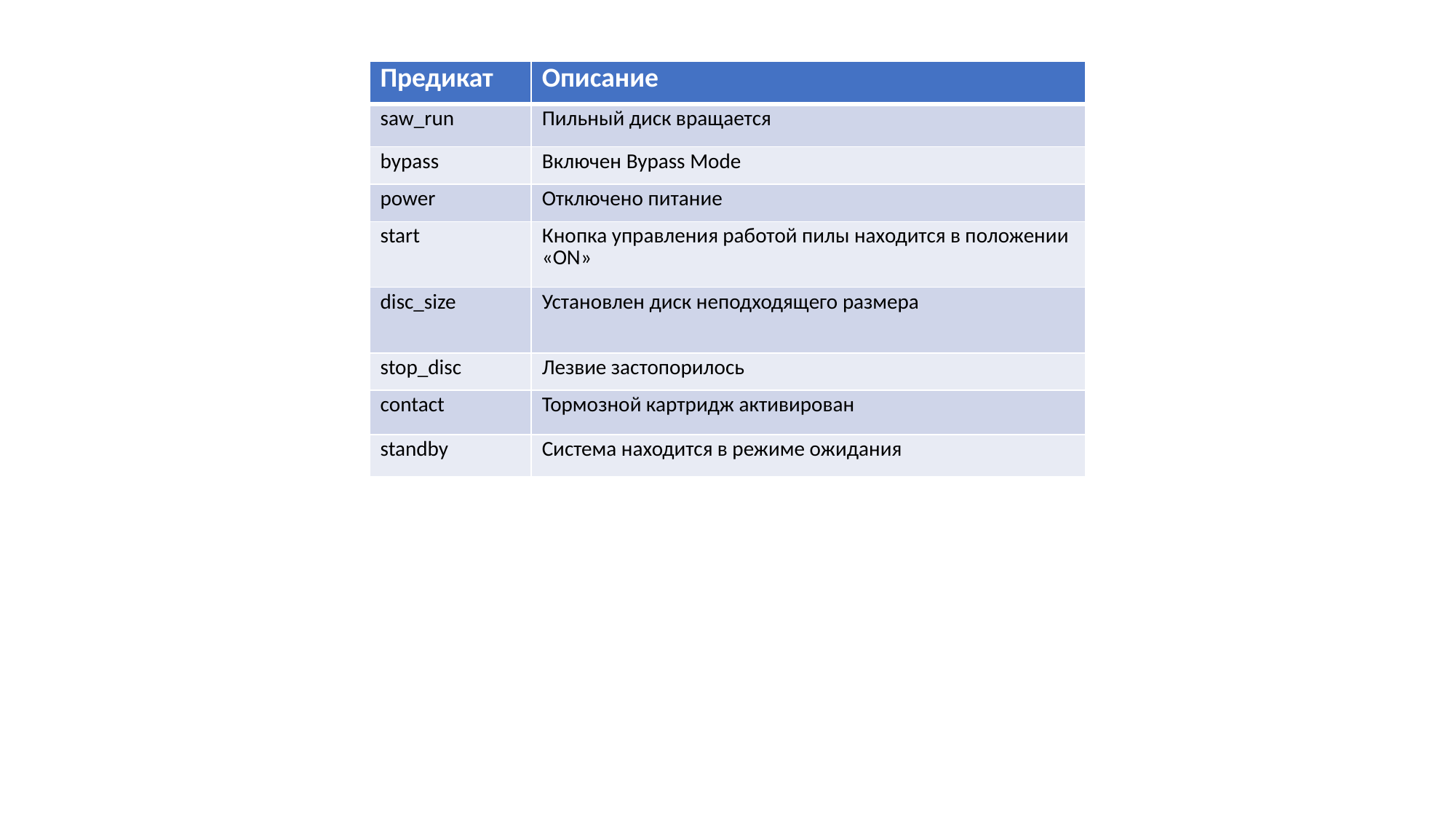

| Предикат | Описание |
| --- | --- |
| saw\_run | Пильный диск вращается |
| bypass | Включен Bypass Mode |
| power | Отключено питание |
| start | Кнопка управления работой пилы находится в положении «ON» |
| disc\_size | Установлен диск неподходящего размера |
| stop\_disc | Лезвие застопорилось |
| contact | Тормозной картридж активирован |
| standby | Система находится в режиме ожидания |